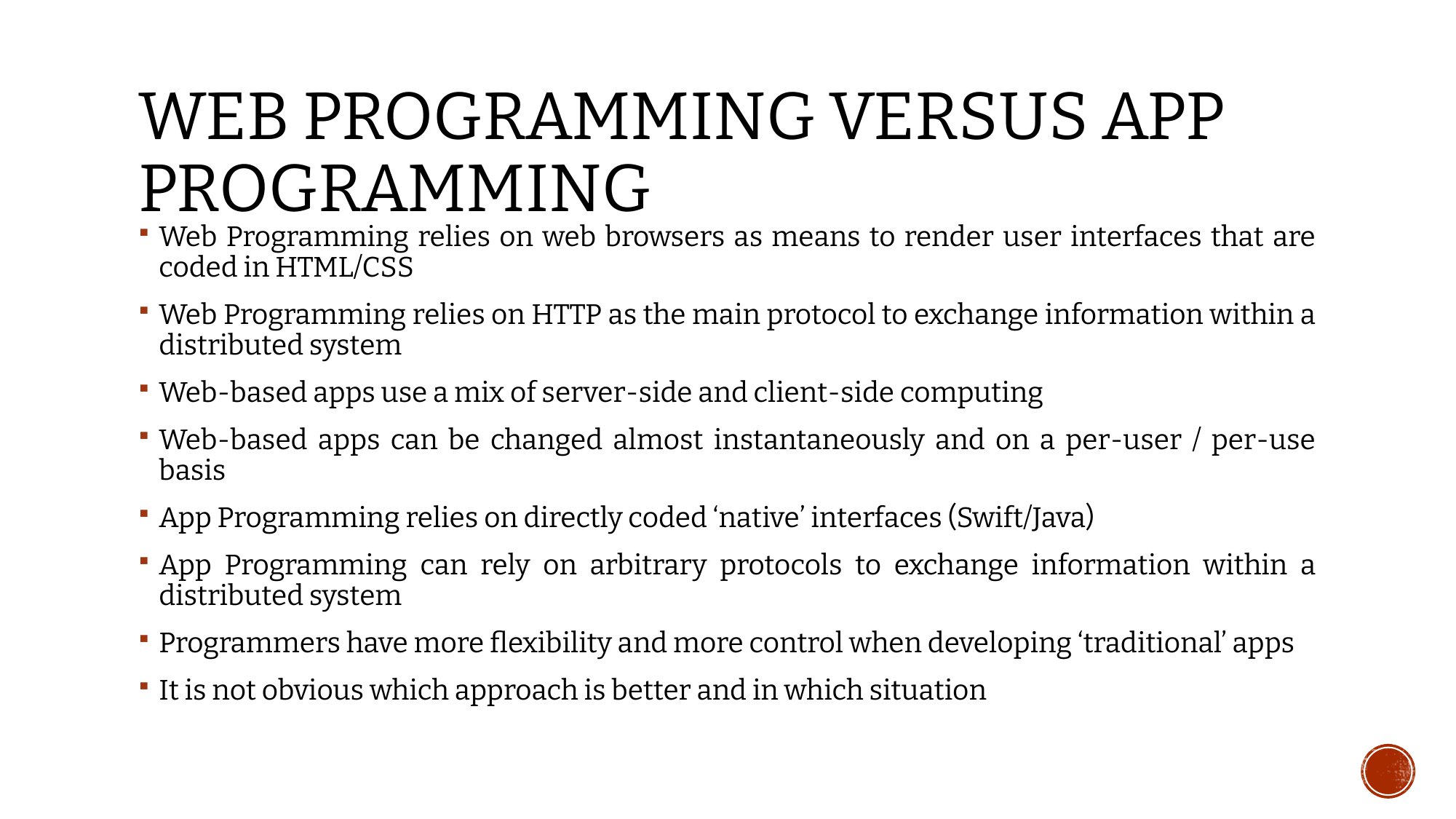

# Web Programming versus App Programming
Web Programming relies on web browsers as means to render user interfaces that are coded in HTML/CSS
Web Programming relies on HTTP as the main protocol to exchange information within a distributed system
Web-based apps use a mix of server-side and client-side computing
Web-based apps can be changed almost instantaneously and on a per-user / per-use basis
App Programming relies on directly coded ‘native’ interfaces (Swift/Java)
App Programming can rely on arbitrary protocols to exchange information within a distributed system
Programmers have more flexibility and more control when developing ‘traditional’ apps
It is not obvious which approach is better and in which situation